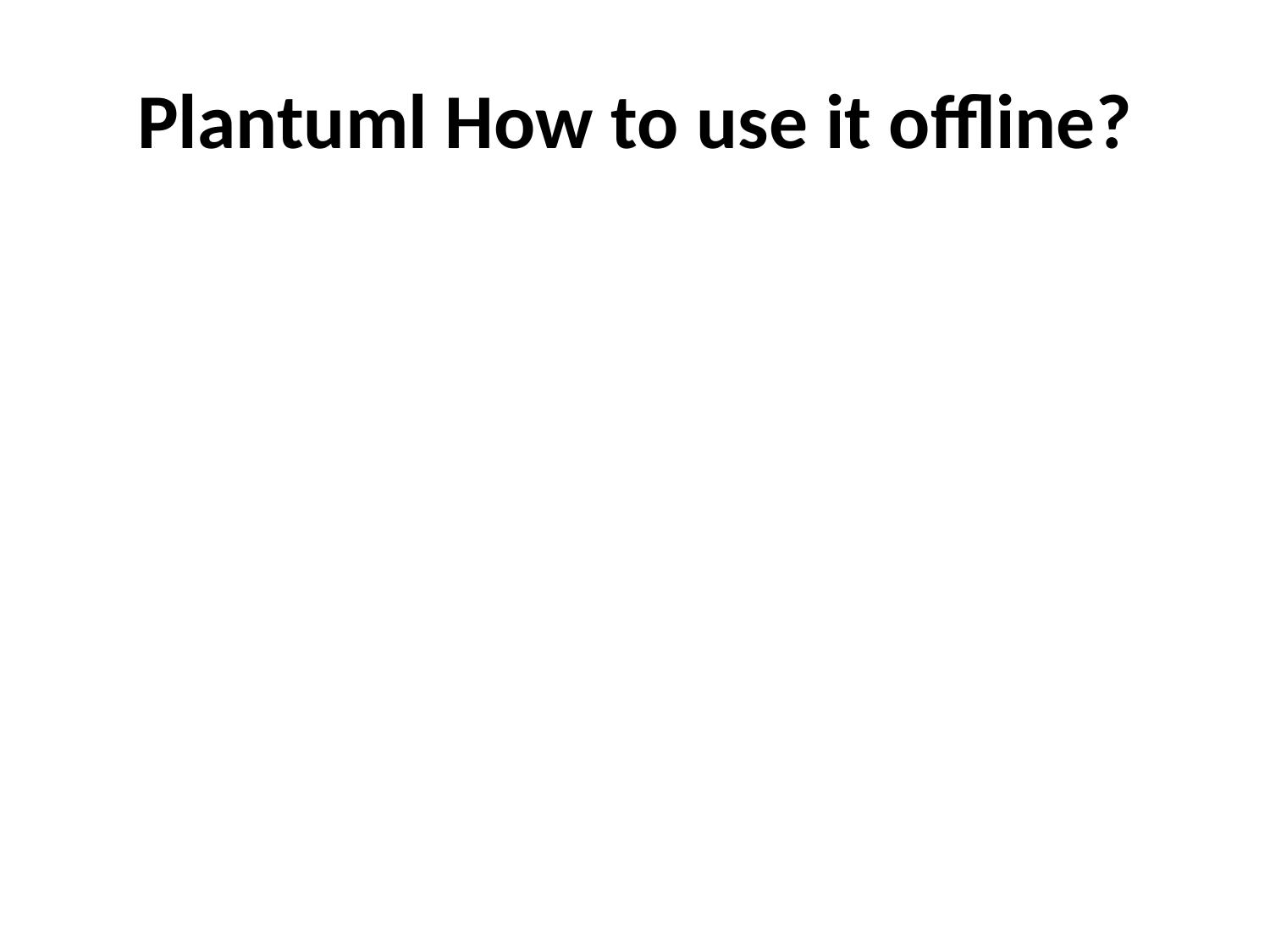

# Plantuml How to use it offline?